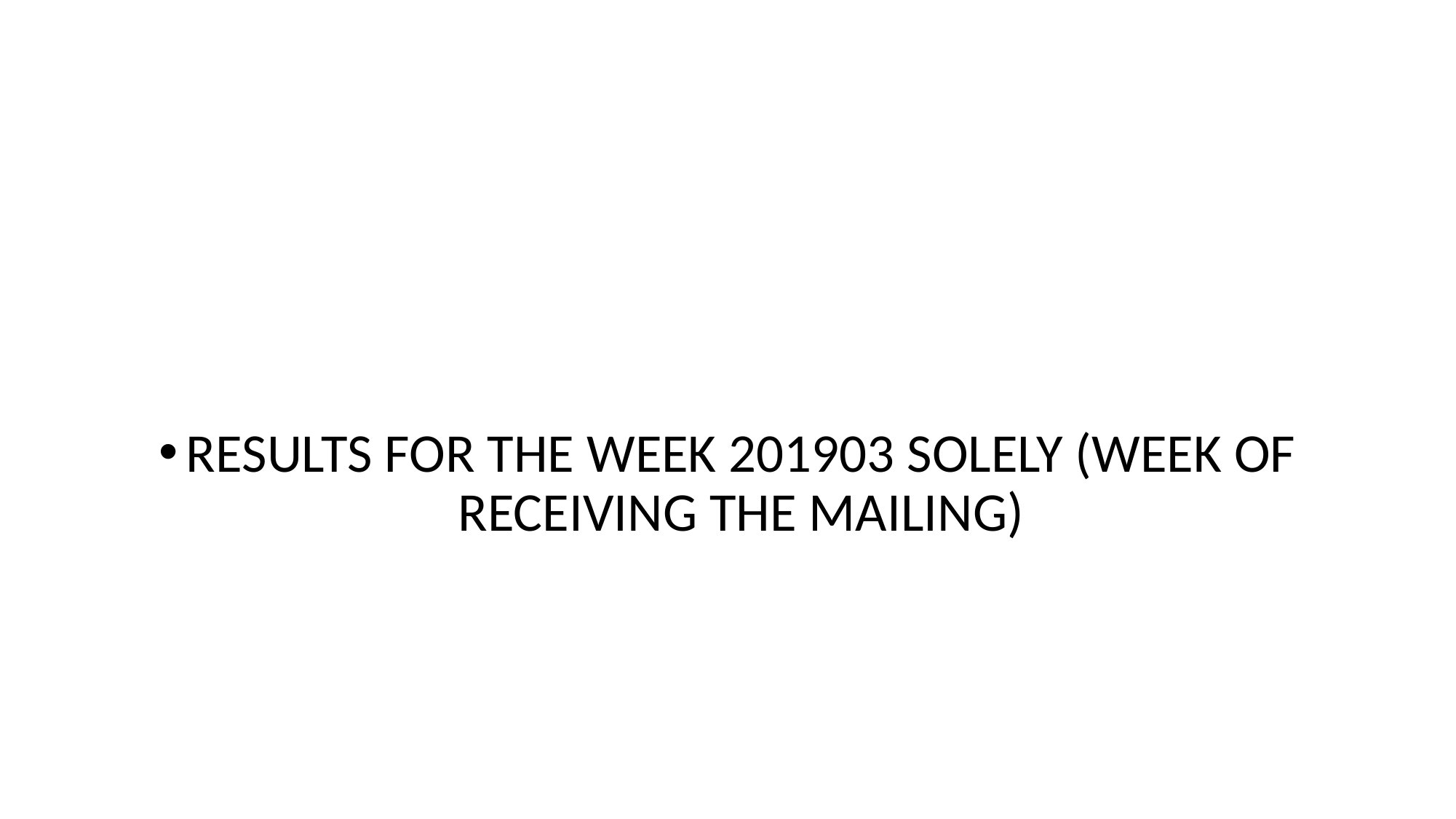

#

RESULTS FOR THE WEEK 201903 SOLELY (WEEK OF RECEIVING THE MAILING)